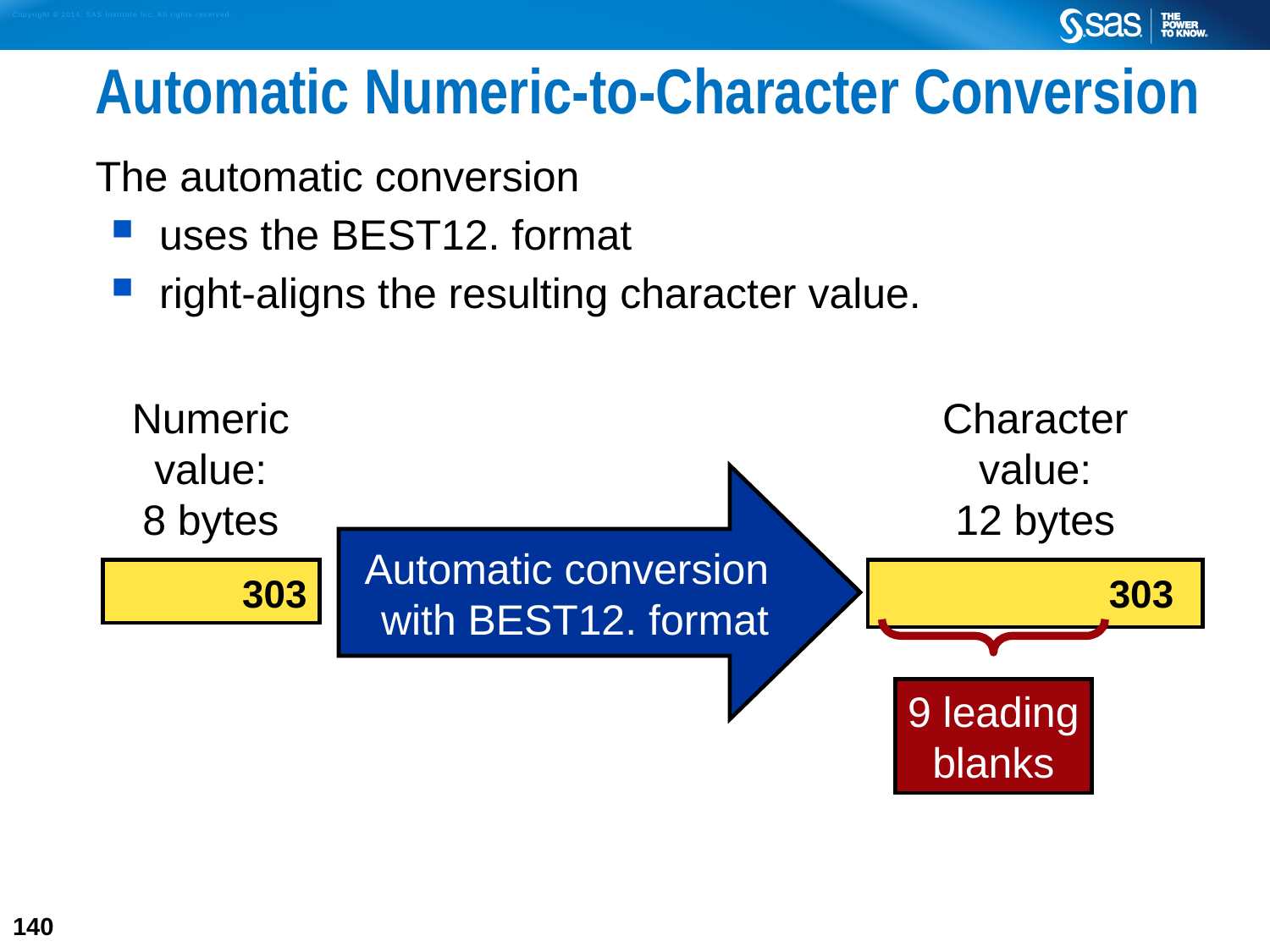

# Automatic Numeric-to-Character Conversion

The automatic conversion
uses the BEST12. format
right-aligns the resulting character value.

Character
value:
12 bytes
         303
Numeric
value:
8 bytes
     303
Automatic conversion
with BEST12. format

9 leading
blanks
140